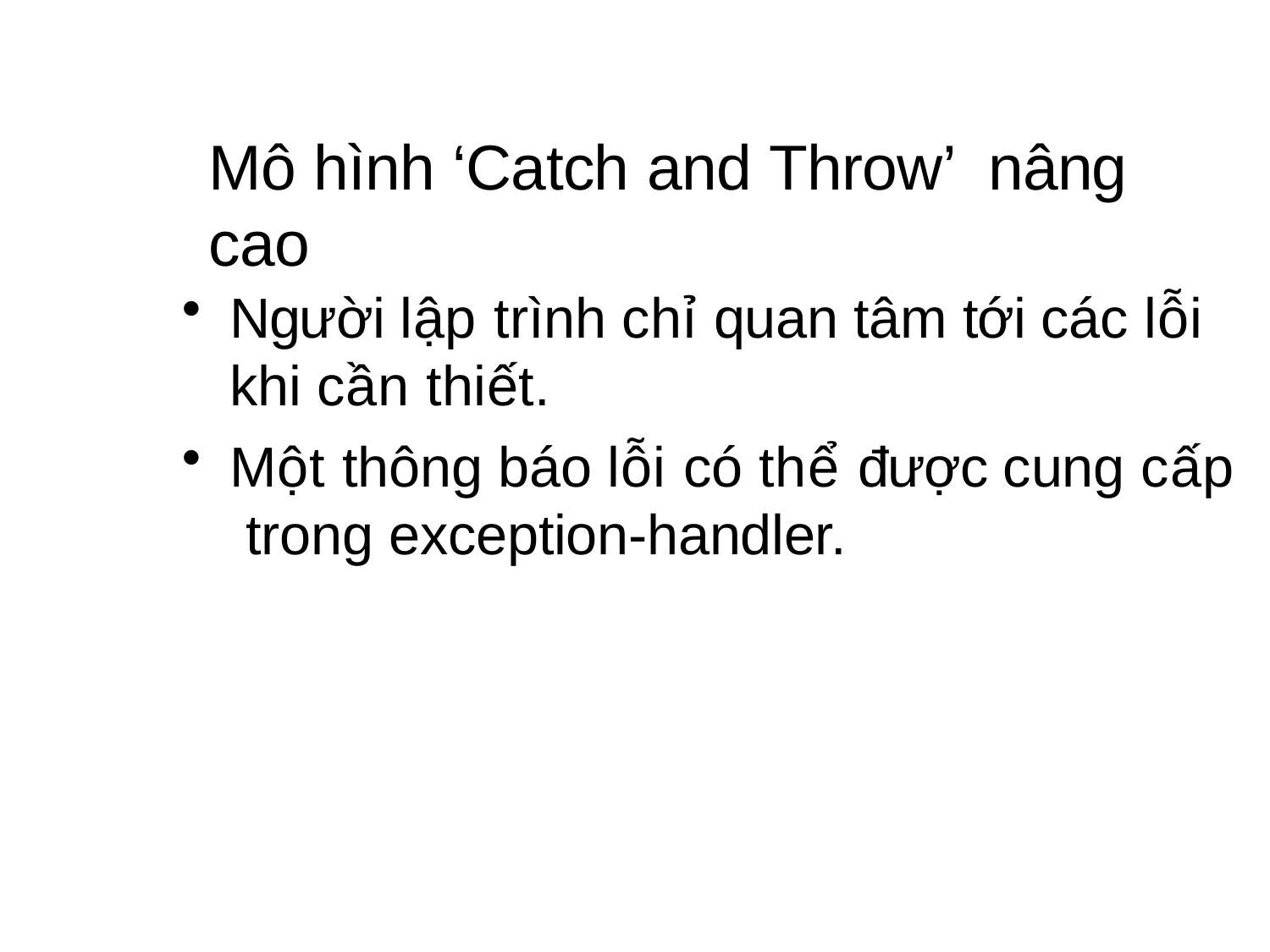

# Mô hình ‘Catch and Throw’	nâng cao
Người lập trình chỉ quan tâm tới các lỗi  khi cần thiết.
Một thông báo lỗi có thể được cung cấp  trong exception-handler.